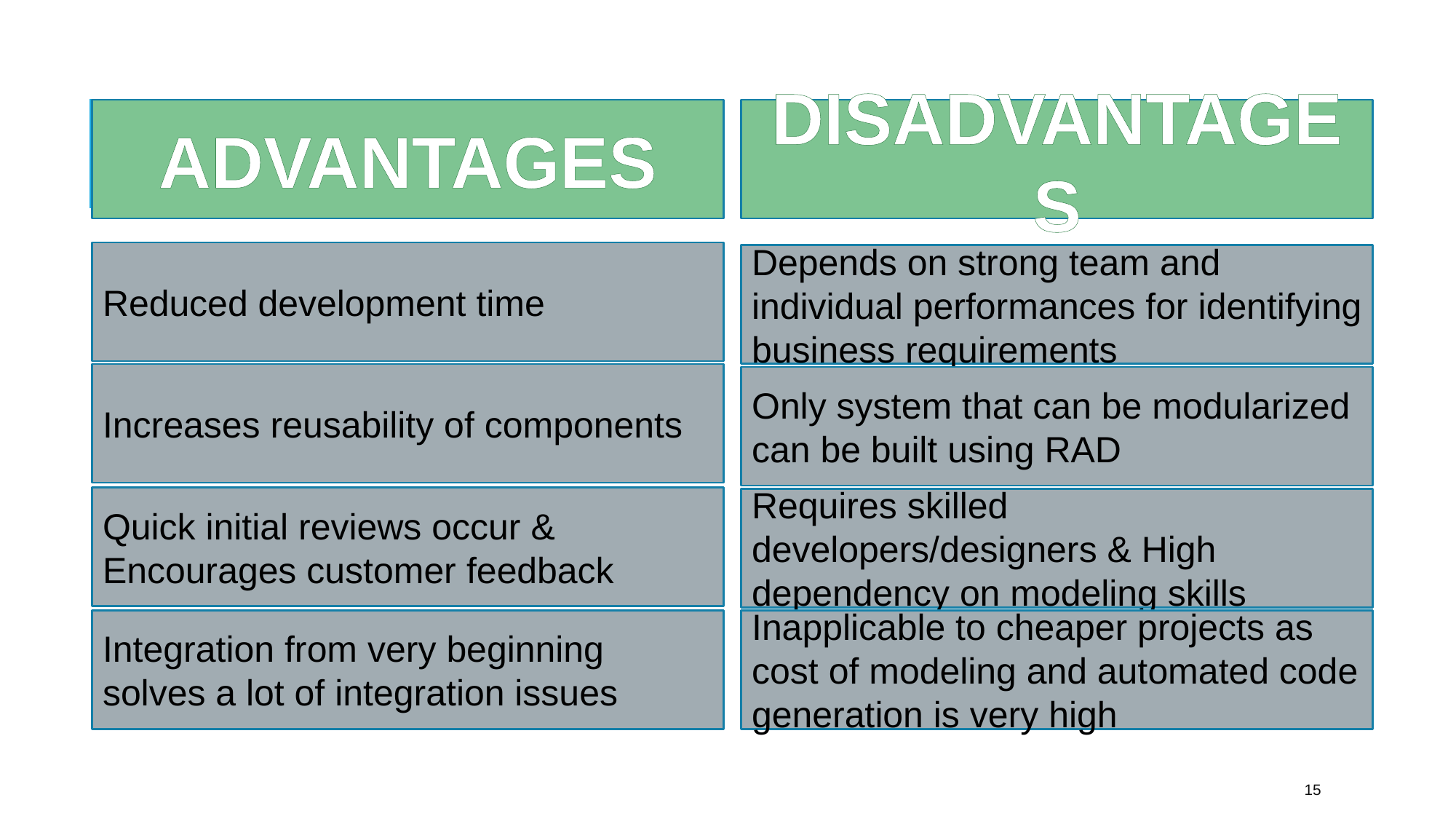

ADVANTAGES
DISADVANTAGES
Reduced development time
Depends on strong team and individual performances for identifying business requirements
Increases reusability of components
Only system that can be modularized can be built using RAD
Quick initial reviews occur & Encourages customer feedback
Requires skilled developers/designers & High dependency on modeling skills
Integration from very beginning solves a lot of integration issues
Inapplicable to cheaper projects as cost of modeling and automated code generation is very high
15